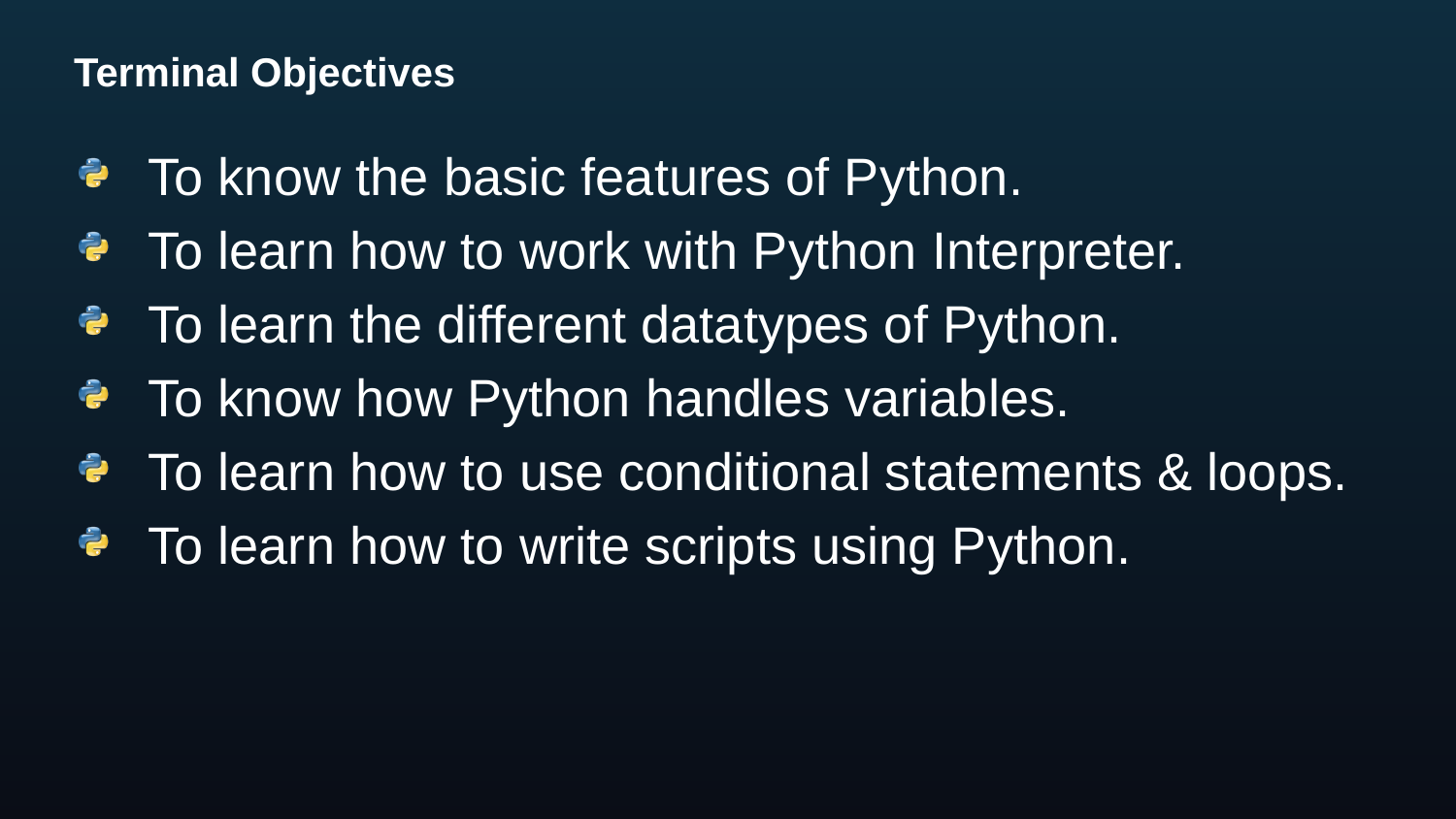

# Terminal Objectives
To know the basic features of Python.
To learn how to work with Python Interpreter.
To learn the different datatypes of Python.
To know how Python handles variables.
To learn how to use conditional statements & loops.
To learn how to write scripts using Python.